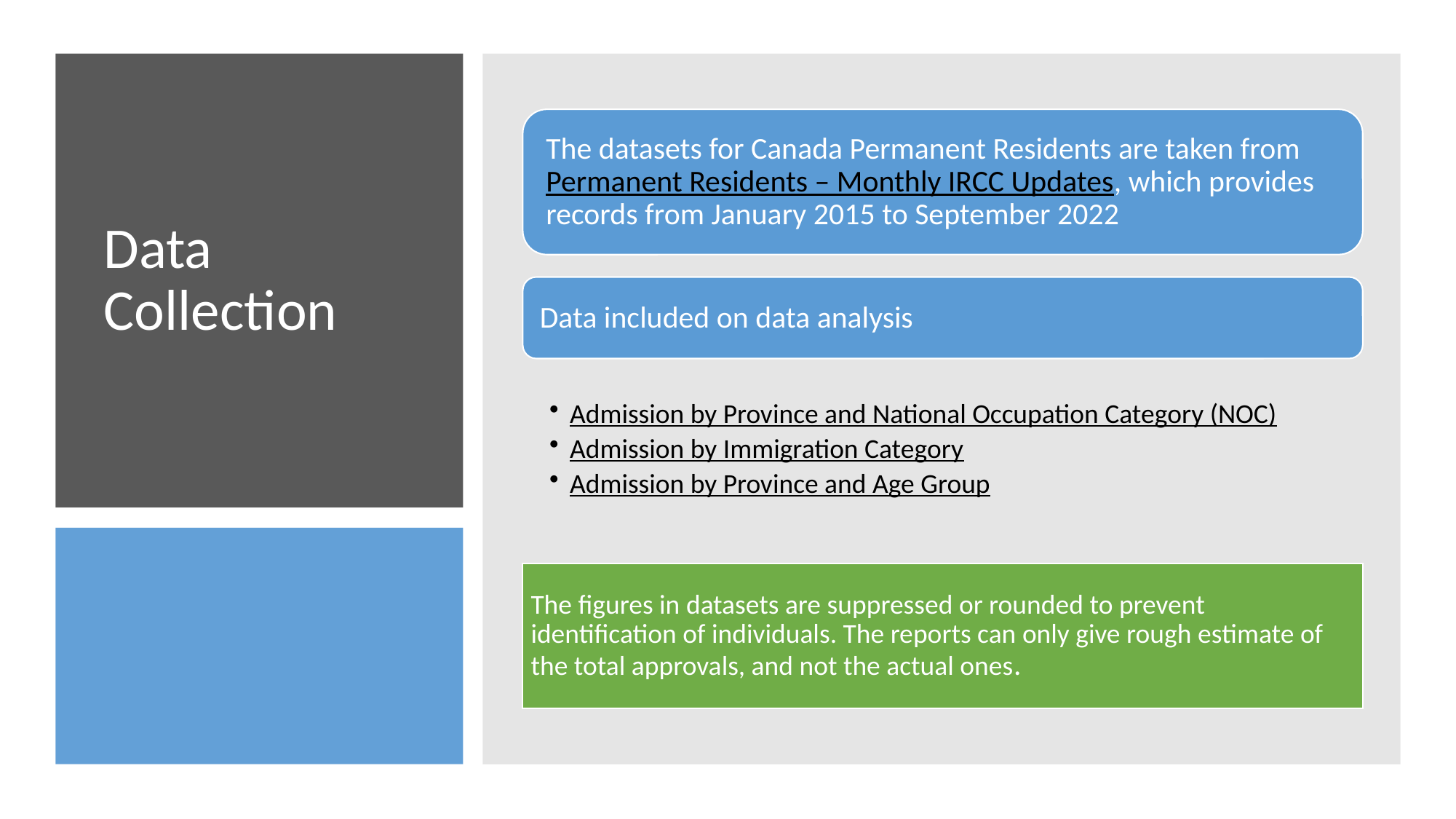

The datasets for Canada Permanent Residents are taken from Permanent Residents – Monthly IRCC Updates, which provides records from January 2015 to September 2022
Data included on data analysis

Admission by Province and National Occupation Category (NOC)
Admission by Immigration Category
Admission by Province and Age Group

The figures in datasets are suppressed or rounded to prevent identification of individuals. The reports can only give rough estimate of the total approvals, and not the actual ones.
# Data Collection